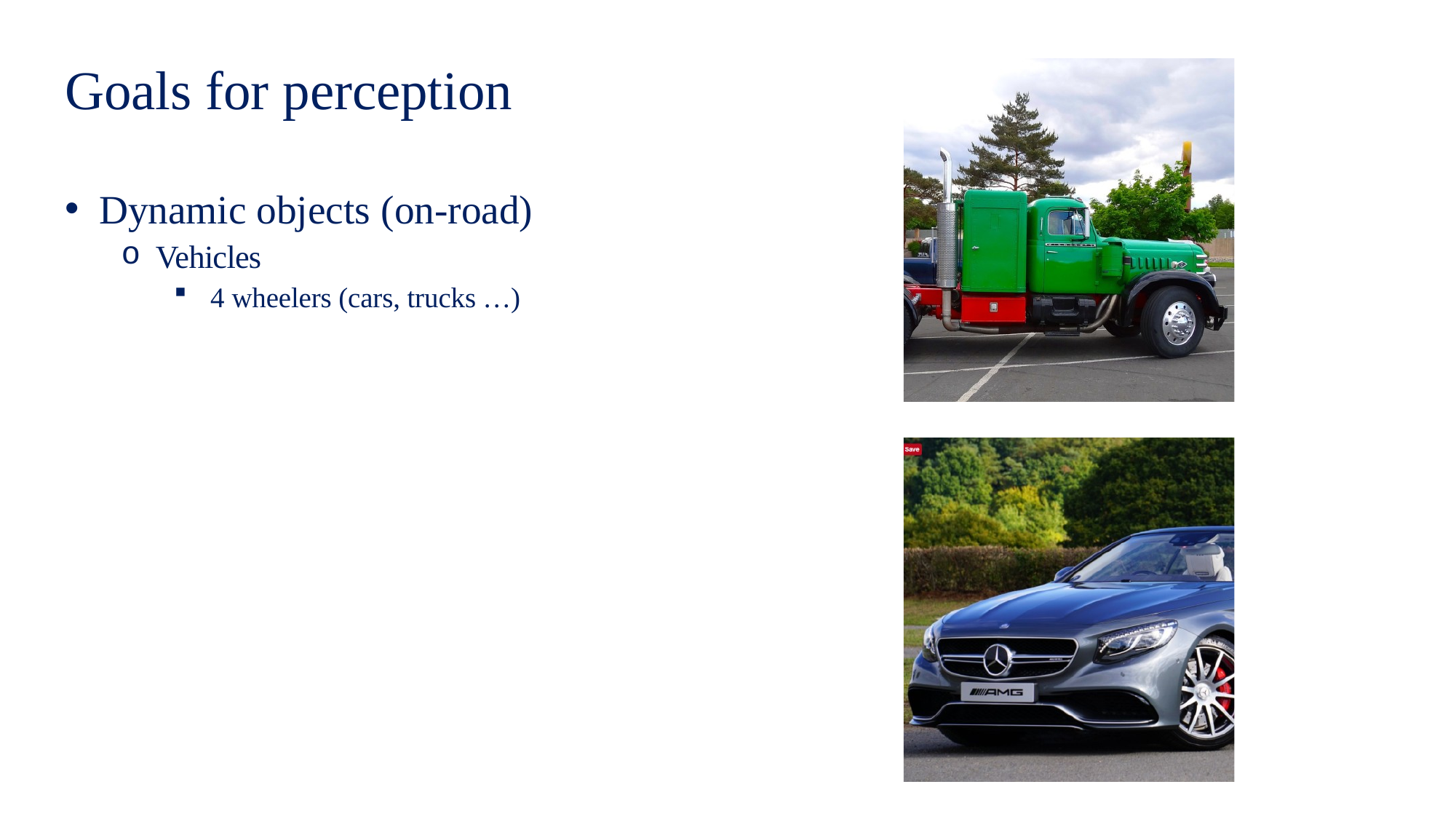

# Goals for perception

Dynamic objects (on-road)
Vehicles
4 wheelers (cars, trucks …)